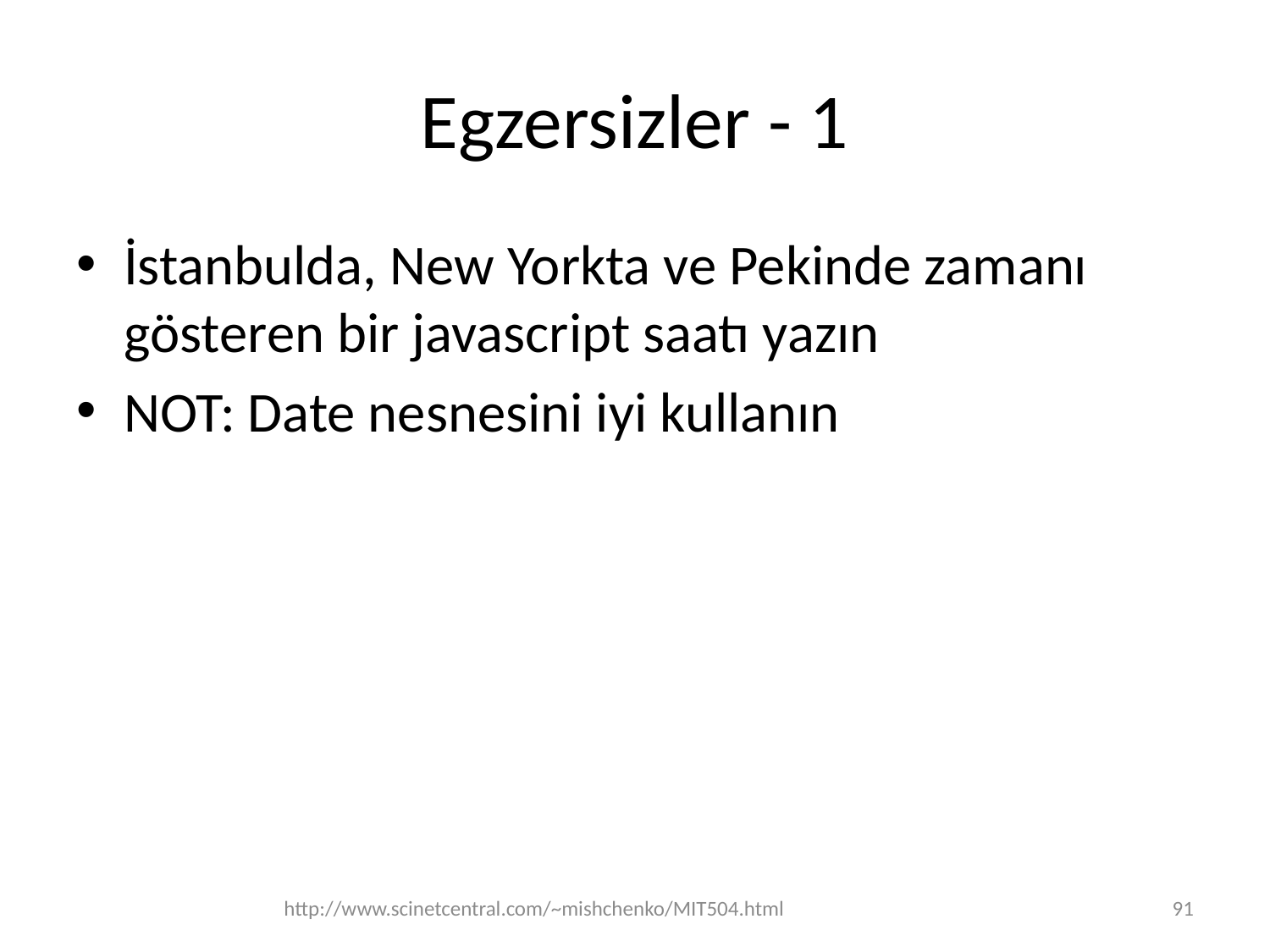

# Egzersizler - 1
İstanbulda, New Yorkta ve Pekinde zamanı gösteren bir javascript saatı yazın
NOT: Date nesnesini iyi kullanın
http://www.scinetcentral.com/~mishchenko/MIT504.html
91